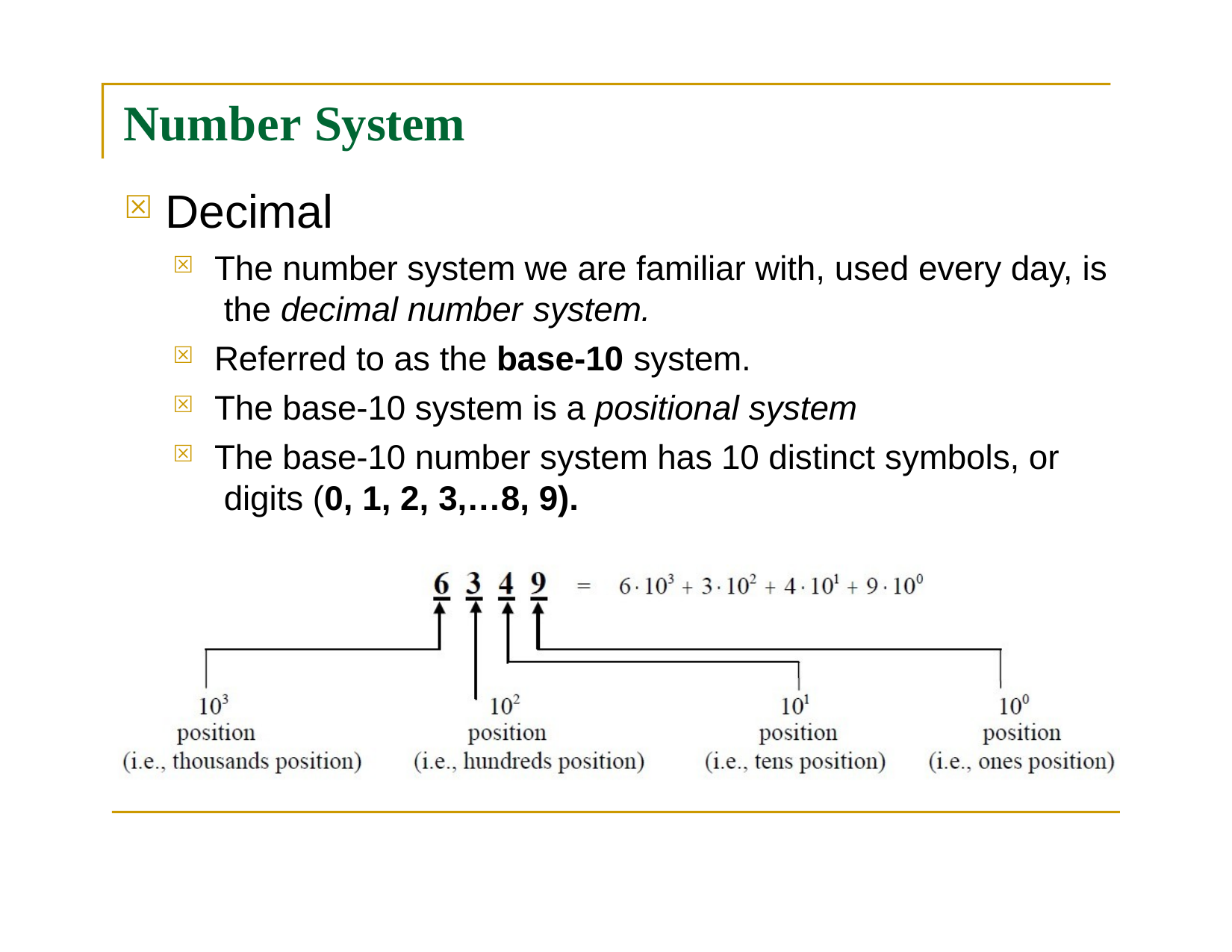

# Number System
Decimal
The number system we are familiar with, used every day, is  the decimal number system.
Referred to as the base-10 system.
The base-10 system is a positional system
The base-10 number system has 10 distinct symbols, or  digits (0, 1, 2, 3,…8, 9).